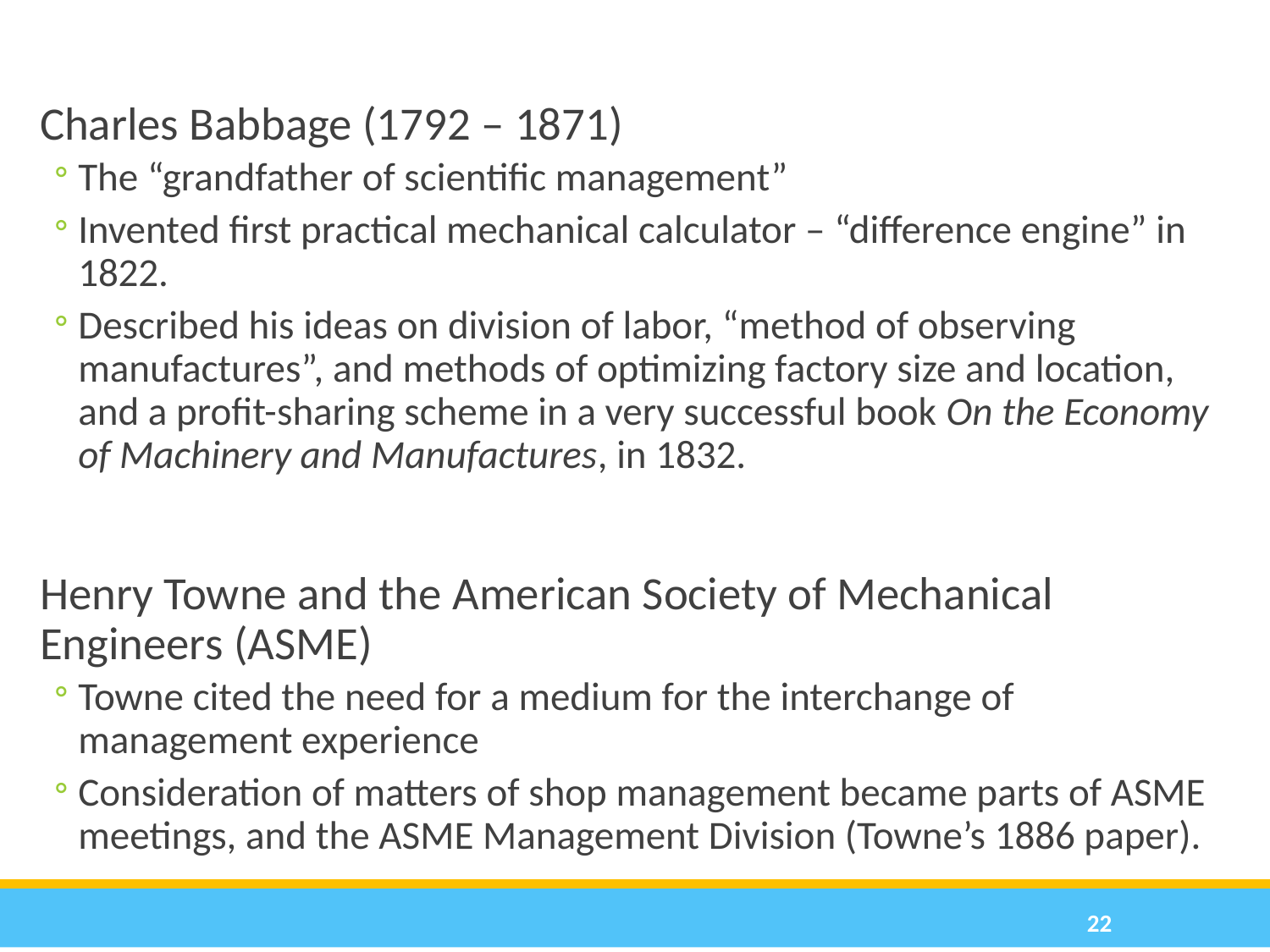

Charles Babbage (1792 – 1871)
The “grandfather of scientific management”
Invented first practical mechanical calculator – “difference engine” in 1822.
Described his ideas on division of labor, “method of observing manufactures”, and methods of optimizing factory size and location, and a profit-sharing scheme in a very successful book On the Economy of Machinery and Manufactures, in 1832.

Henry Towne and the American Society of Mechanical Engineers (ASME)
Towne cited the need for a medium for the interchange of management experience
Consideration of matters of shop management became parts of ASME meetings, and the ASME Management Division (Towne’s 1886 paper).
22